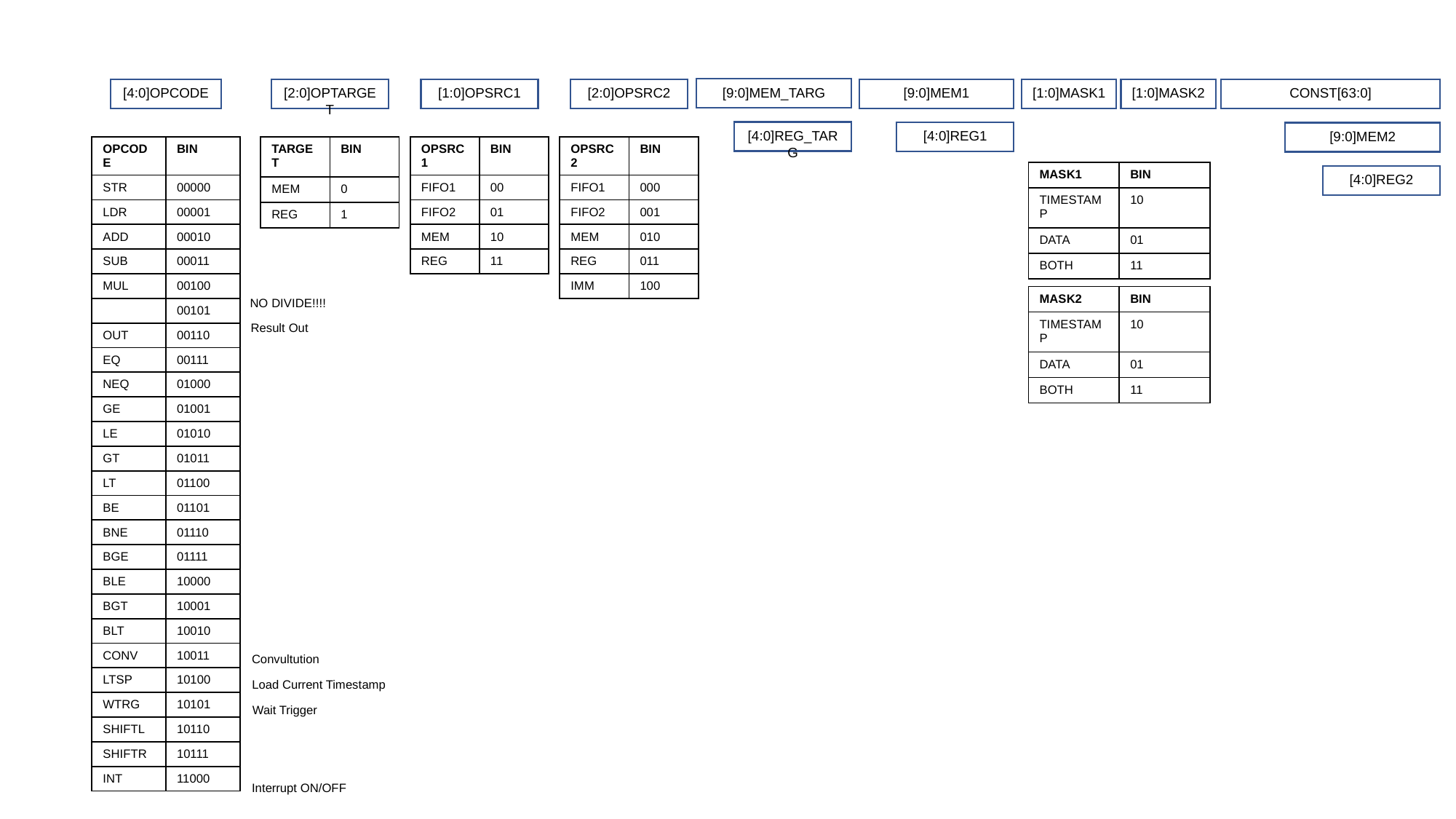

[9:0]MEM_TARG
[4:0]OPCODE
[2:0]OPTARGET
[1:0]OPSRC1
[2:0]OPSRC2
[9:0]MEM1
[1:0]MASK1
[1:0]MASK2
CONST[63:0]
[4:0]REG_TARG
[4:0]REG1
[9:0]MEM2
| OPCODE | BIN |
| --- | --- |
| STR | 00000 |
| LDR | 00001 |
| ADD | 00010 |
| SUB | 00011 |
| MUL | 00100 |
|  | 00101 |
| OUT | 00110 |
| EQ | 00111 |
| NEQ | 01000 |
| GE | 01001 |
| LE | 01010 |
| GT | 01011 |
| LT | 01100 |
| BE | 01101 |
| BNE | 01110 |
| BGE | 01111 |
| BLE | 10000 |
| BGT | 10001 |
| BLT | 10010 |
| CONV | 10011 |
| LTSP | 10100 |
| WTRG | 10101 |
| SHIFTL | 10110 |
| SHIFTR | 10111 |
| INT | 11000 |
| TARGET | BIN |
| --- | --- |
| MEM | 0 |
| REG | 1 |
| OPSRC1 | BIN |
| --- | --- |
| FIFO1 | 00 |
| FIFO2 | 01 |
| MEM | 10 |
| REG | 11 |
| OPSRC2 | BIN |
| --- | --- |
| FIFO1 | 000 |
| FIFO2 | 001 |
| MEM | 010 |
| REG | 011 |
| IMM | 100 |
| MASK1 | BIN |
| --- | --- |
| TIMESTAMP | 10 |
| DATA | 01 |
| BOTH | 11 |
[4:0]REG2
| MASK2 | BIN |
| --- | --- |
| TIMESTAMP | 10 |
| DATA | 01 |
| BOTH | 11 |
NO DIVIDE!!!!
Result Out
Convultution
Load Current Timestamp
Wait Trigger
Interrupt ON/OFF